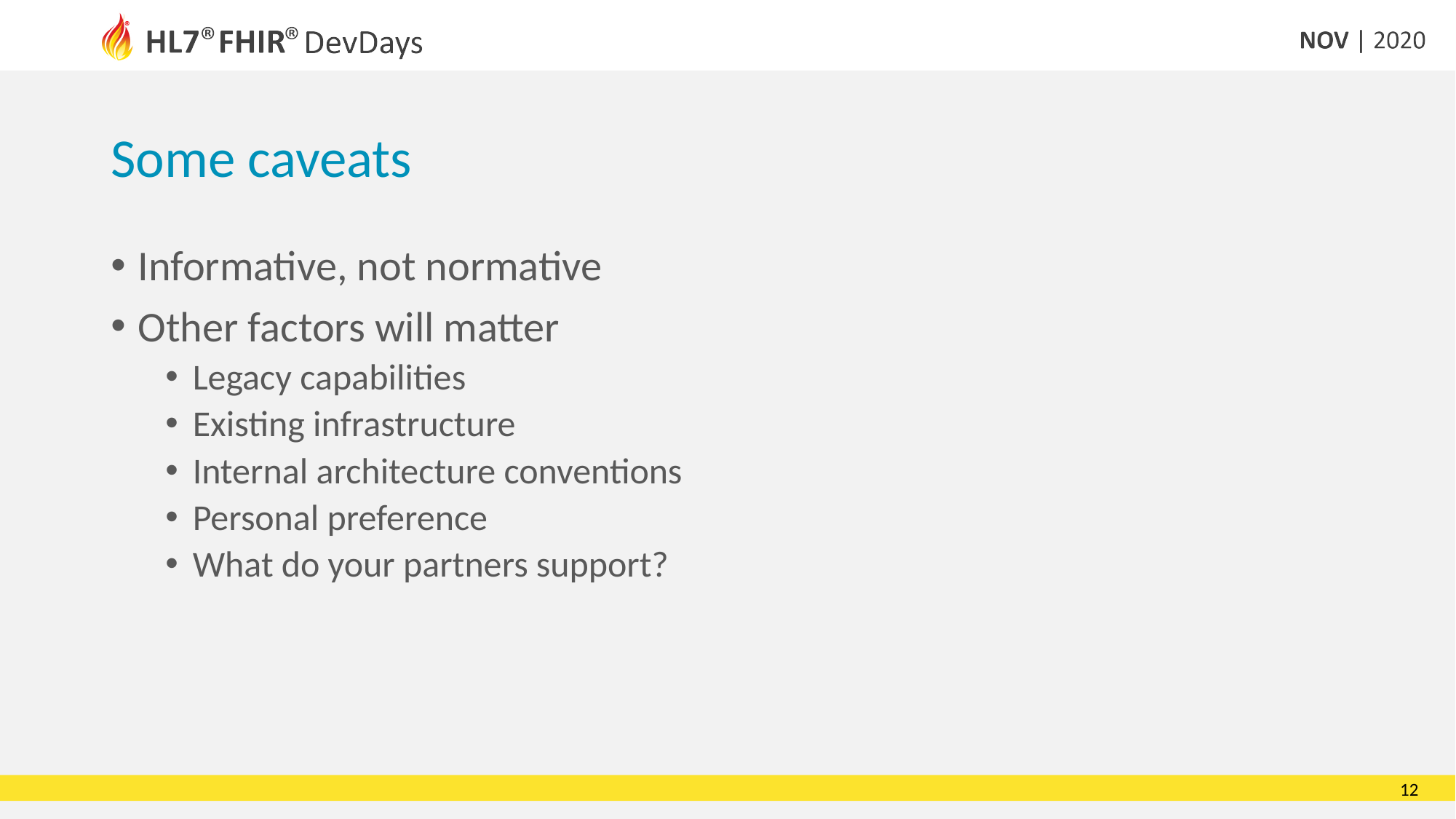

# Some caveats
Informative, not normative
Other factors will matter
Legacy capabilities
Existing infrastructure
Internal architecture conventions
Personal preference
What do your partners support?